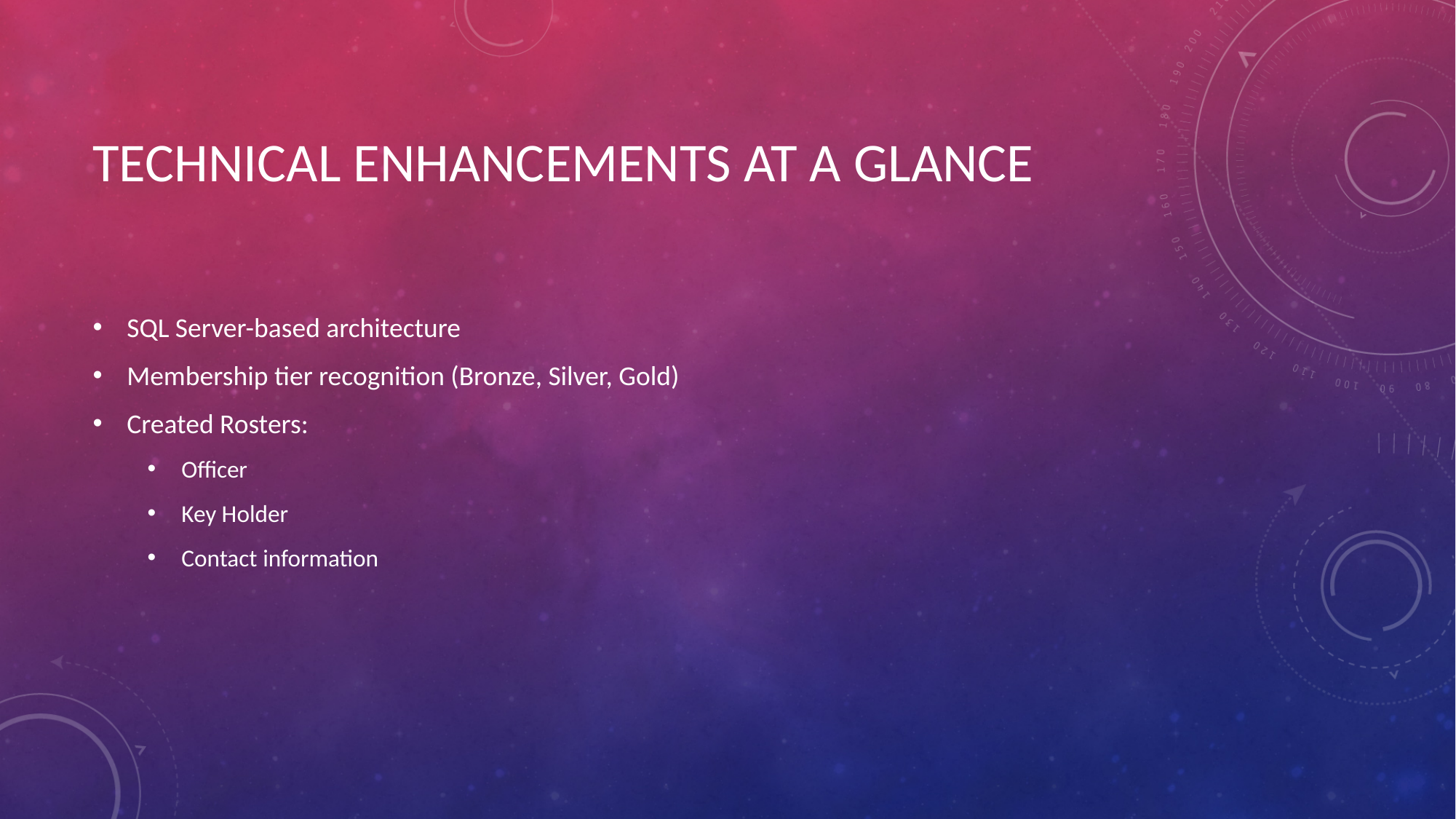

# Technical Enhancements at a Glance
SQL Server-based architecture
Membership tier recognition (Bronze, Silver, Gold)
Created Rosters:
Officer
Key Holder
Contact information